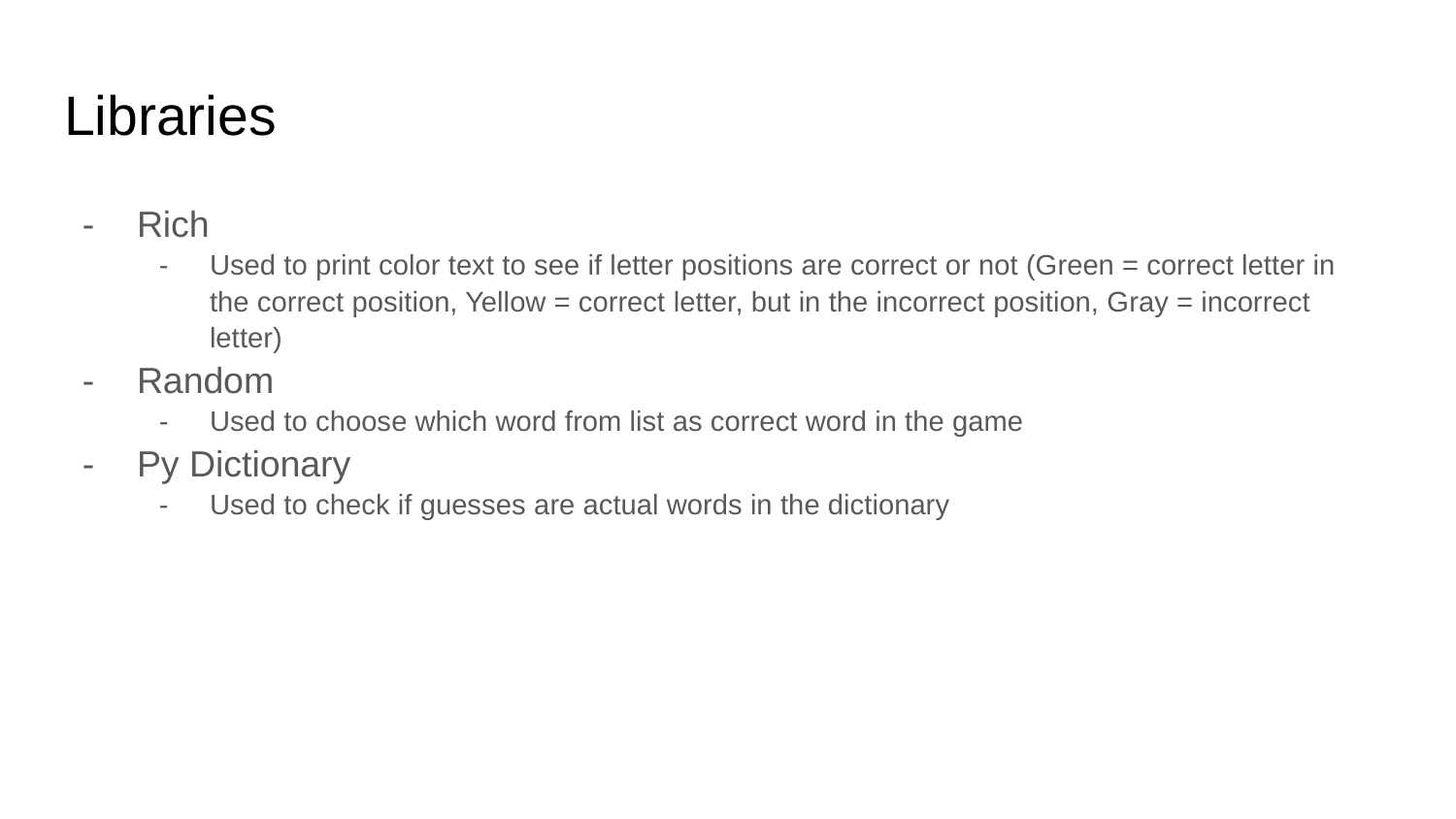

# Libraries
Rich
Used to print color text to see if letter positions are correct or not (Green = correct letter in the correct position, Yellow = correct letter, but in the incorrect position, Gray = incorrect letter)
Random
Used to choose which word from list as correct word in the game
Py Dictionary
Used to check if guesses are actual words in the dictionary